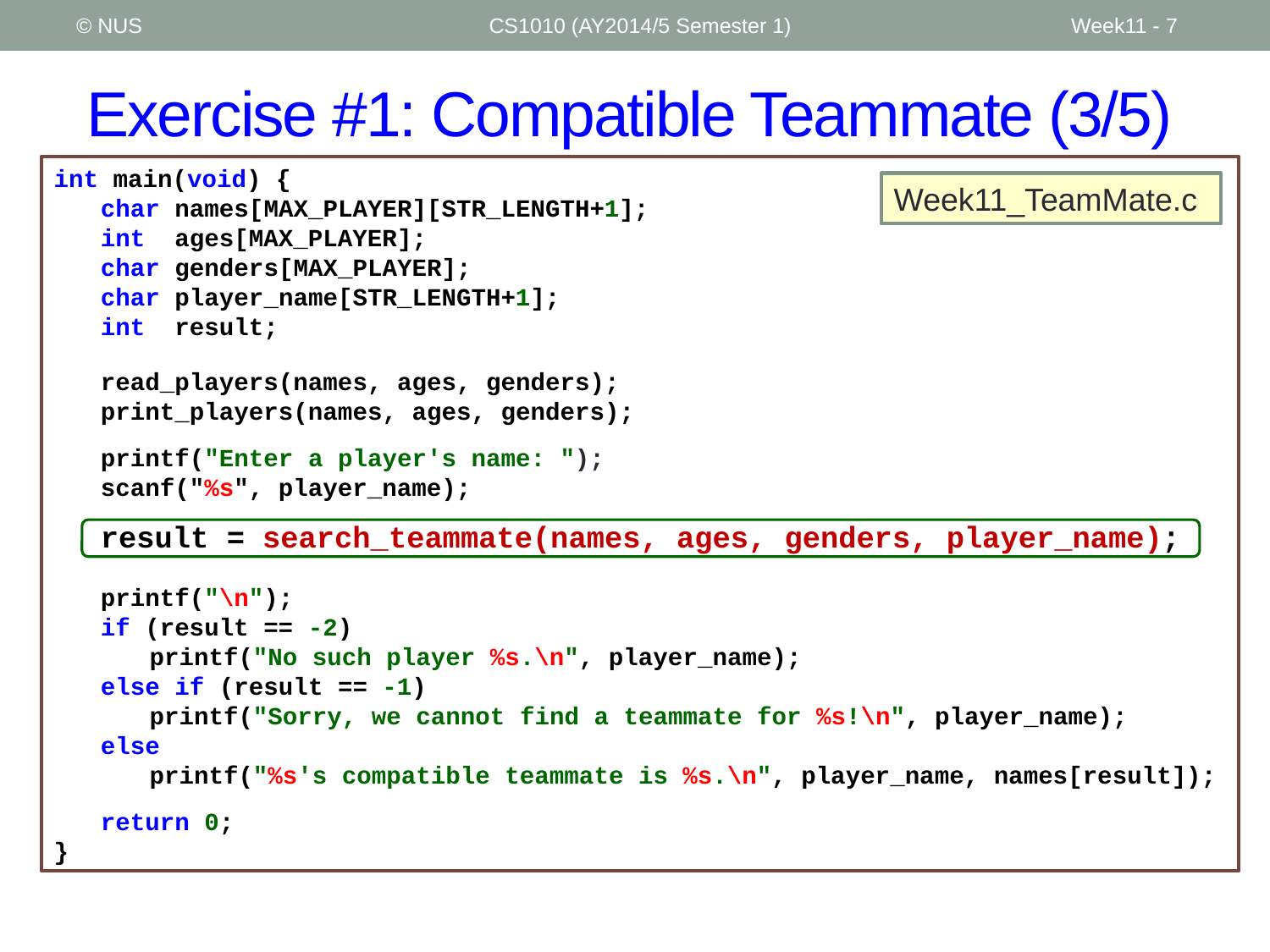

© NUS
CS1010 (AY2014/5 Semester 1)
Week11 - 7
# Exercise #1: Compatible Teammate (3/5)
int main(void) {
	char names[MAX_PLAYER][STR_LENGTH+1];
	int  ages[MAX_PLAYER];
	char genders[MAX_PLAYER];
	char player_name[STR_LENGTH+1];
	int  result;

	read_players(names, ages, genders);
	print_players(names, ages, genders);

	printf("Enter a player's name: ");
	scanf("%s", player_name);

	result = search_teammate(names, ages, genders, player_name);

	printf("\n");
	if (result == -2)
		printf("No such player %s.\n", player_name);
	else if (result == -1)
		printf("Sorry, we cannot find a teammate for %s!\n", player_name);
	else
		printf("%s's compatible teammate is %s.\n", player_name, names[result]);

	return 0;
}
Week11_TeamMate.c